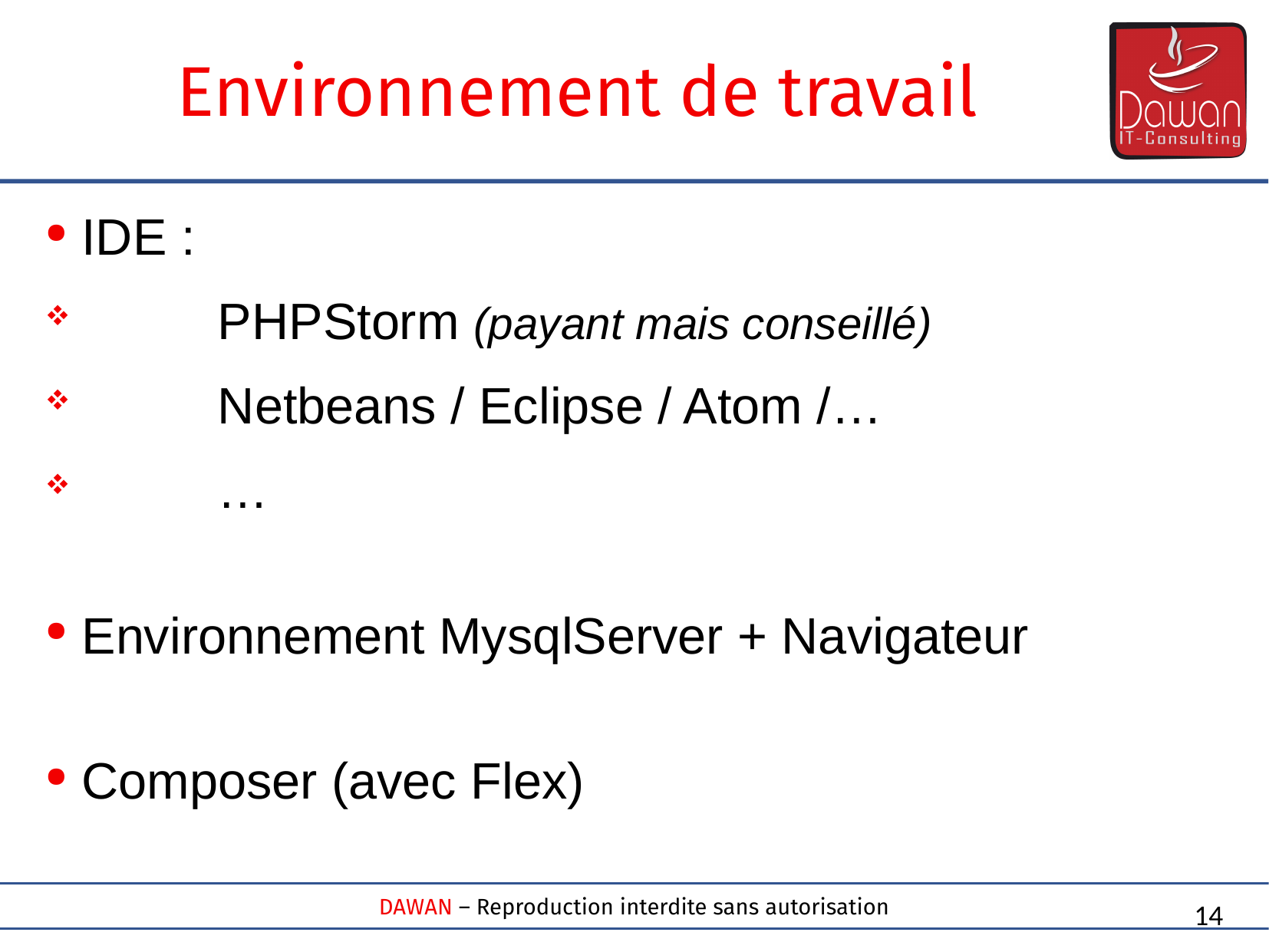

Environnement de travail
 IDE :
 	PHPStorm (payant mais conseillé)
 	Netbeans / Eclipse / Atom /…
 	…

 Environnement MysqlServer + Navigateur

 Composer (avec Flex)
14